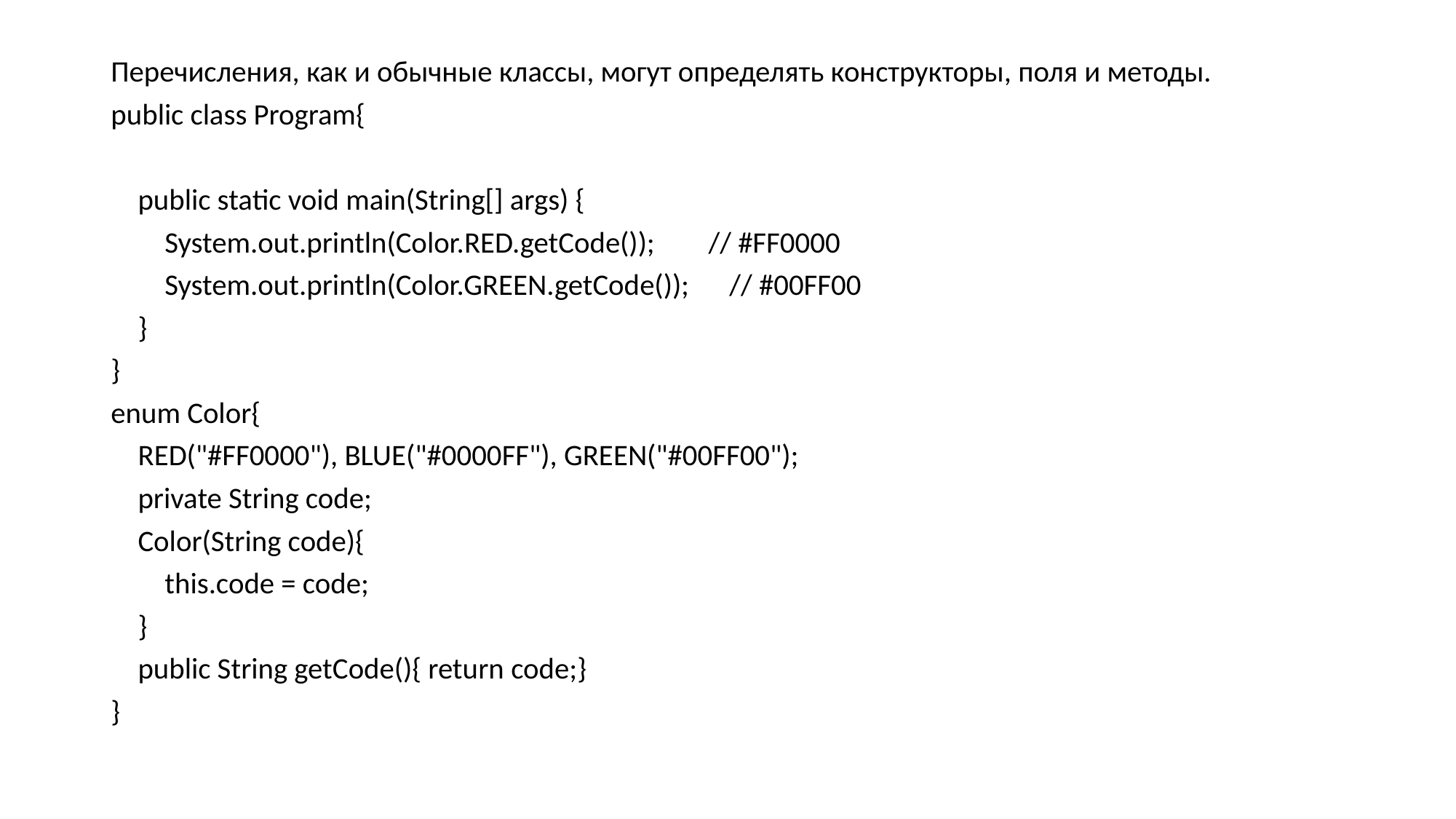

Перечисления, как и обычные классы, могут определять конструкторы, поля и методы.
public class Program{

    public static void main(String[] args) {
        System.out.println(Color.RED.getCode());        // #FF0000
        System.out.println(Color.GREEN.getCode());      // #00FF00
    }
}
enum Color{
    RED("#FF0000"), BLUE("#0000FF"), GREEN("#00FF00");
    private String code;
    Color(String code){
        this.code = code;
    }
    public String getCode(){ return code;}
}